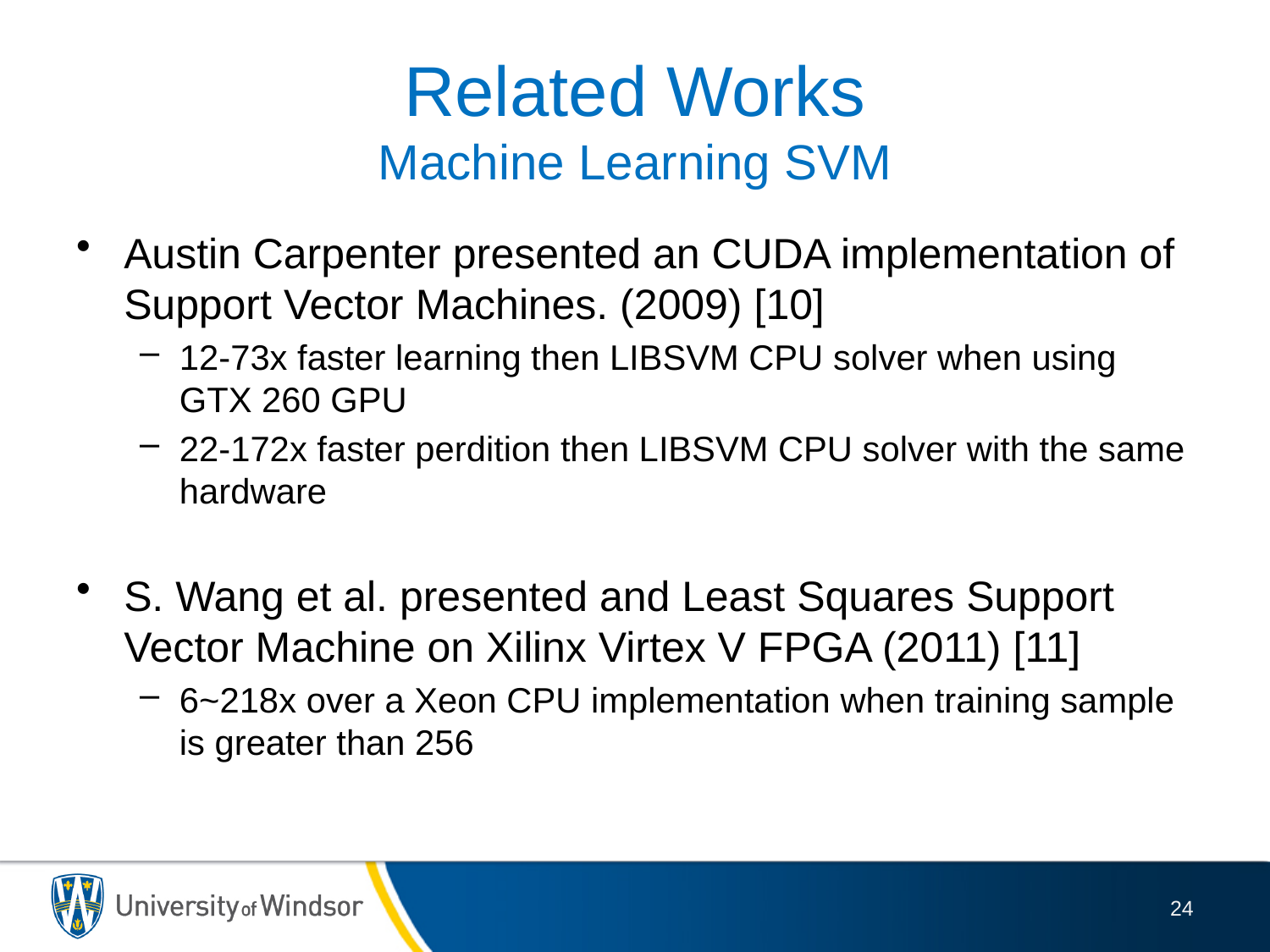

# Related Works Machine Learning SVM
Austin Carpenter presented an CUDA implementation of Support Vector Machines. (2009) [10]
12-73x faster learning then LIBSVM CPU solver when using GTX 260 GPU
22-172x faster perdition then LIBSVM CPU solver with the same hardware

S. Wang et al. presented and Least Squares Support Vector Machine on Xilinx Virtex V FPGA (2011) [11]
6~218x over a Xeon CPU implementation when training sample is greater than 256

24